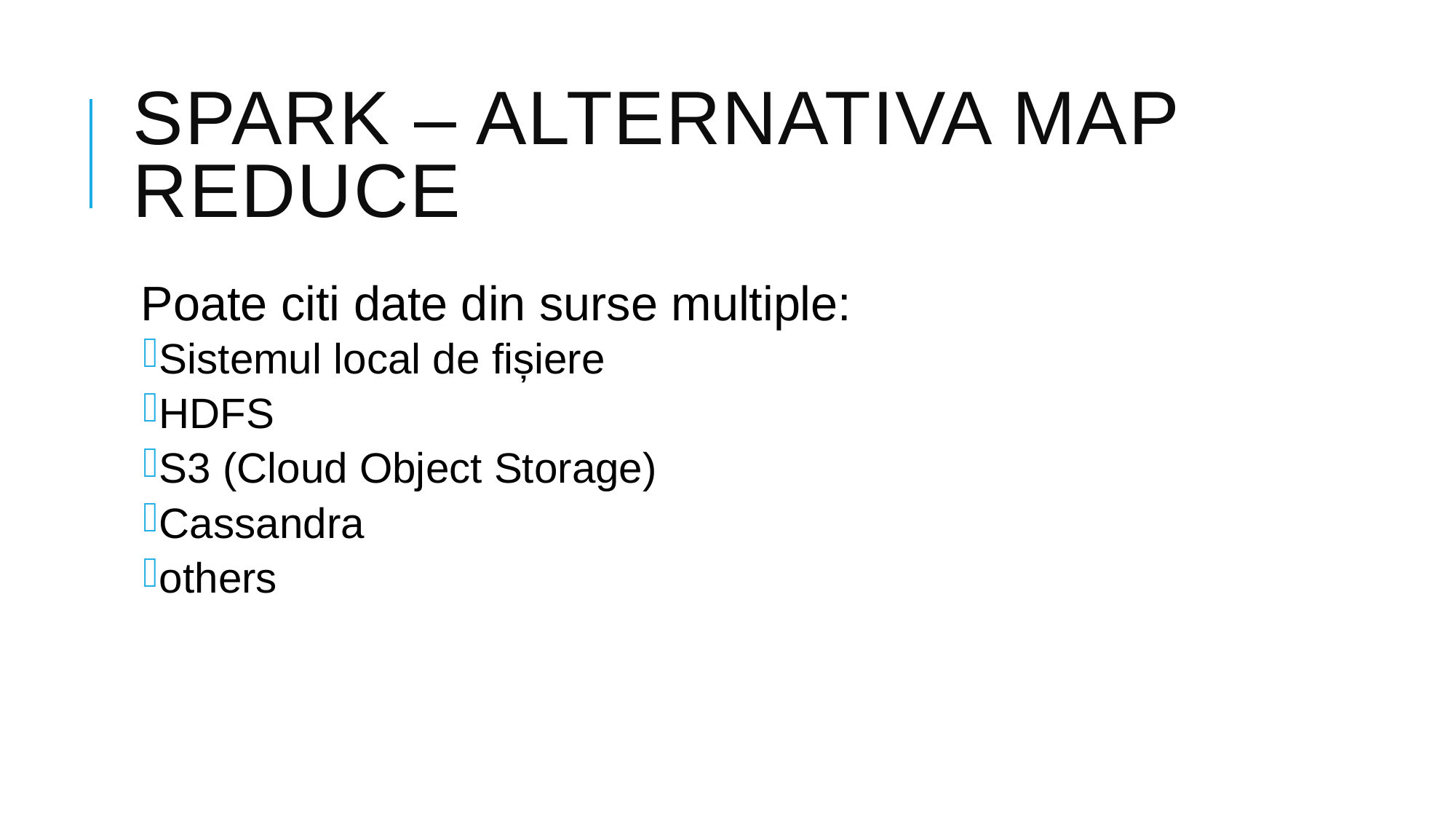

# SPARK – alternativA map Reduce
Poate citi date din surse multiple:
Sistemul local de fișiere
HDFS
S3 (Cloud Object Storage)
Cassandra
others